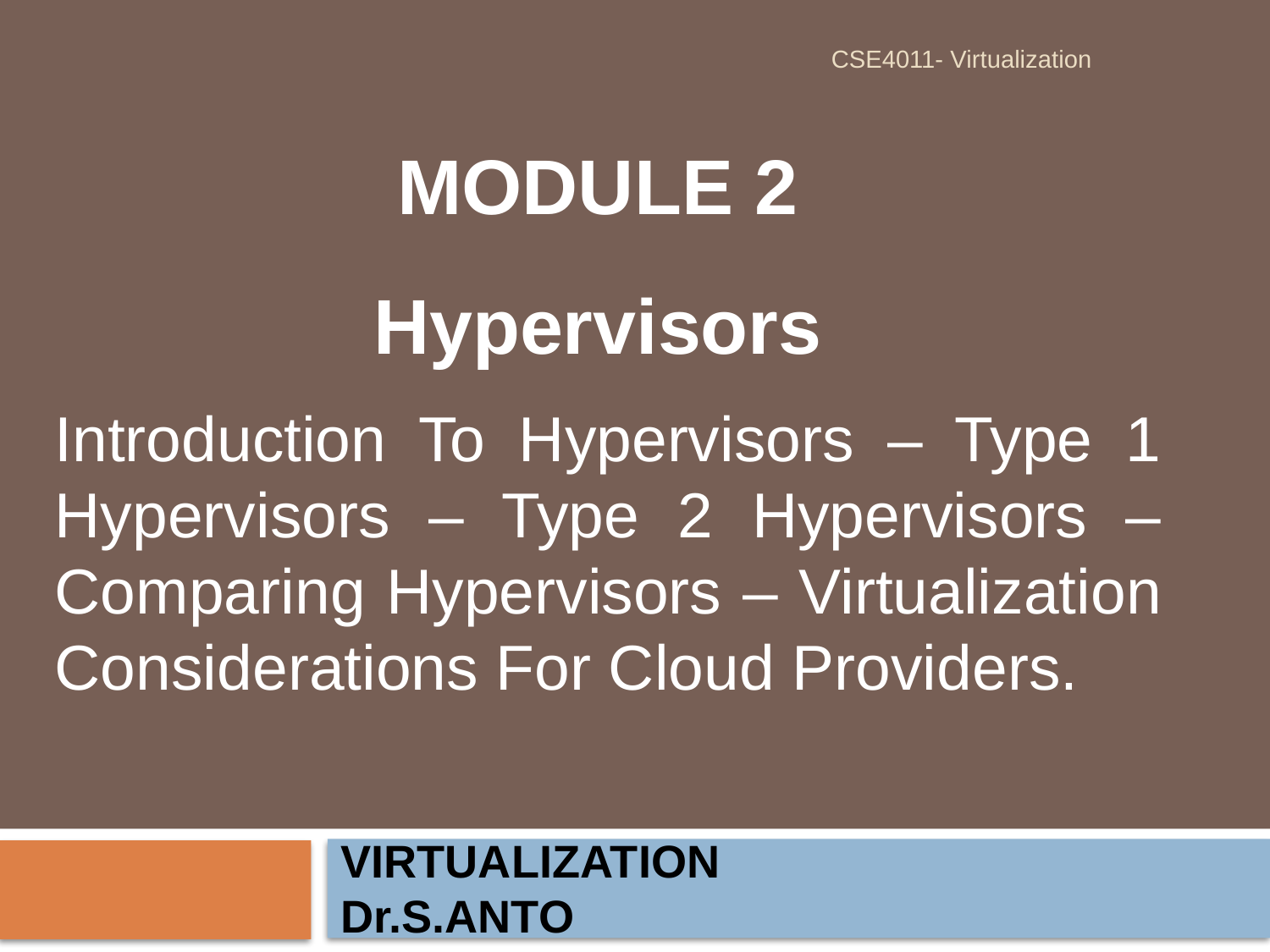

CSE4011- Virtualization
CSE4011-
MODULE 2
Hypervisors
# Introduction To Hypervisors – Type 1 Hypervisors – Type 2 Hypervisors – Comparing Hypervisors – Virtualization Considerations For Cloud Providers.
VIRTUALIZATION	                       Dr.S.ANTO